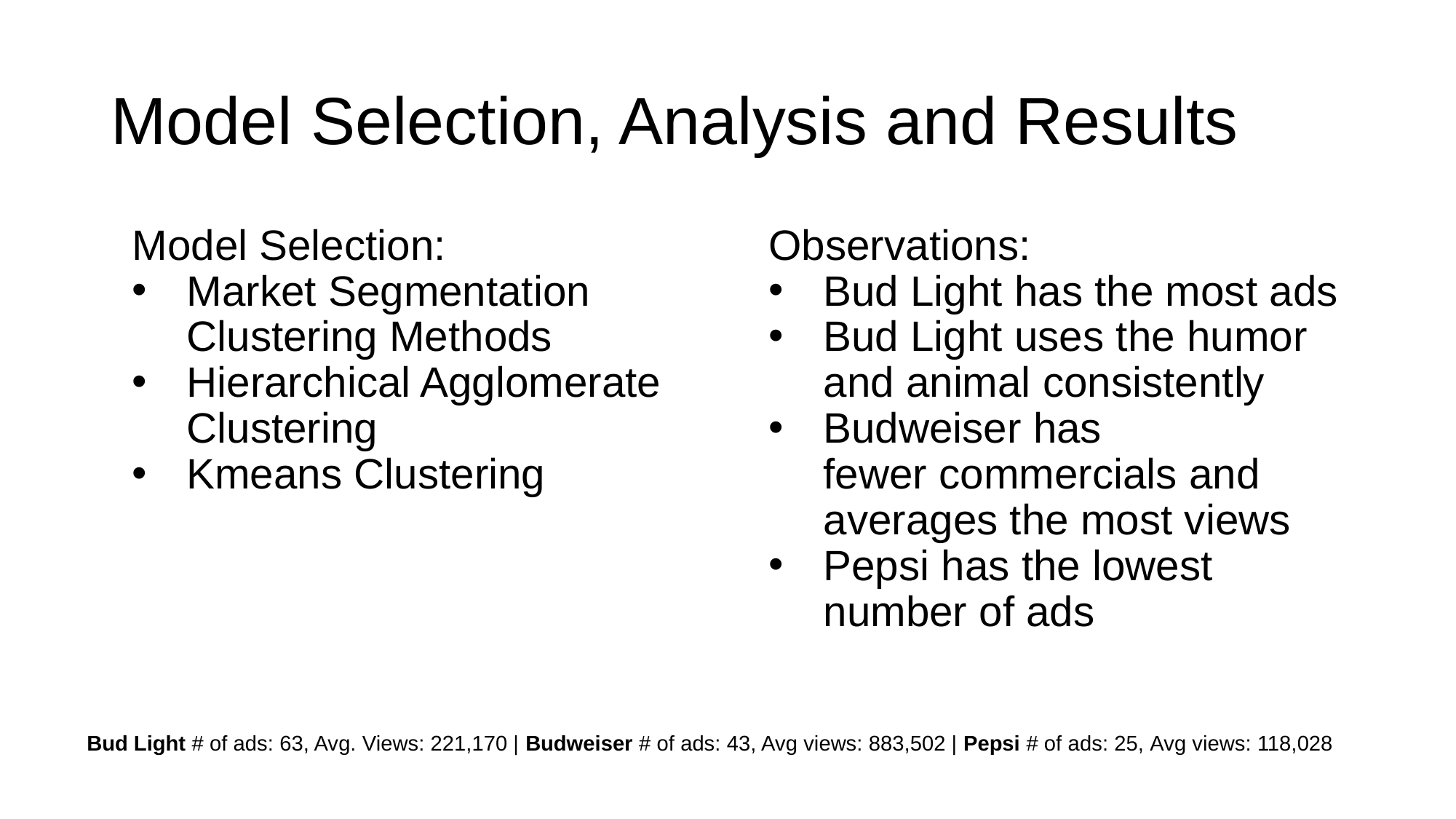

# Model Selection, Analysis and Results
Model Selection:
Market Segmentation Clustering Methods
Hierarchical Agglomerate Clustering
Kmeans Clustering
Observations:
Bud Light has the most ads
Bud Light uses the humor and animal consistently
Budweiser has fewer commercials and averages the most views
Pepsi has the lowest number of ads

Bud Light # of ads: 63, Avg. Views: 221,170 | Budweiser # of ads: 43, Avg views: 883,502 | Pepsi # of ads: 25, Avg views: 118,028